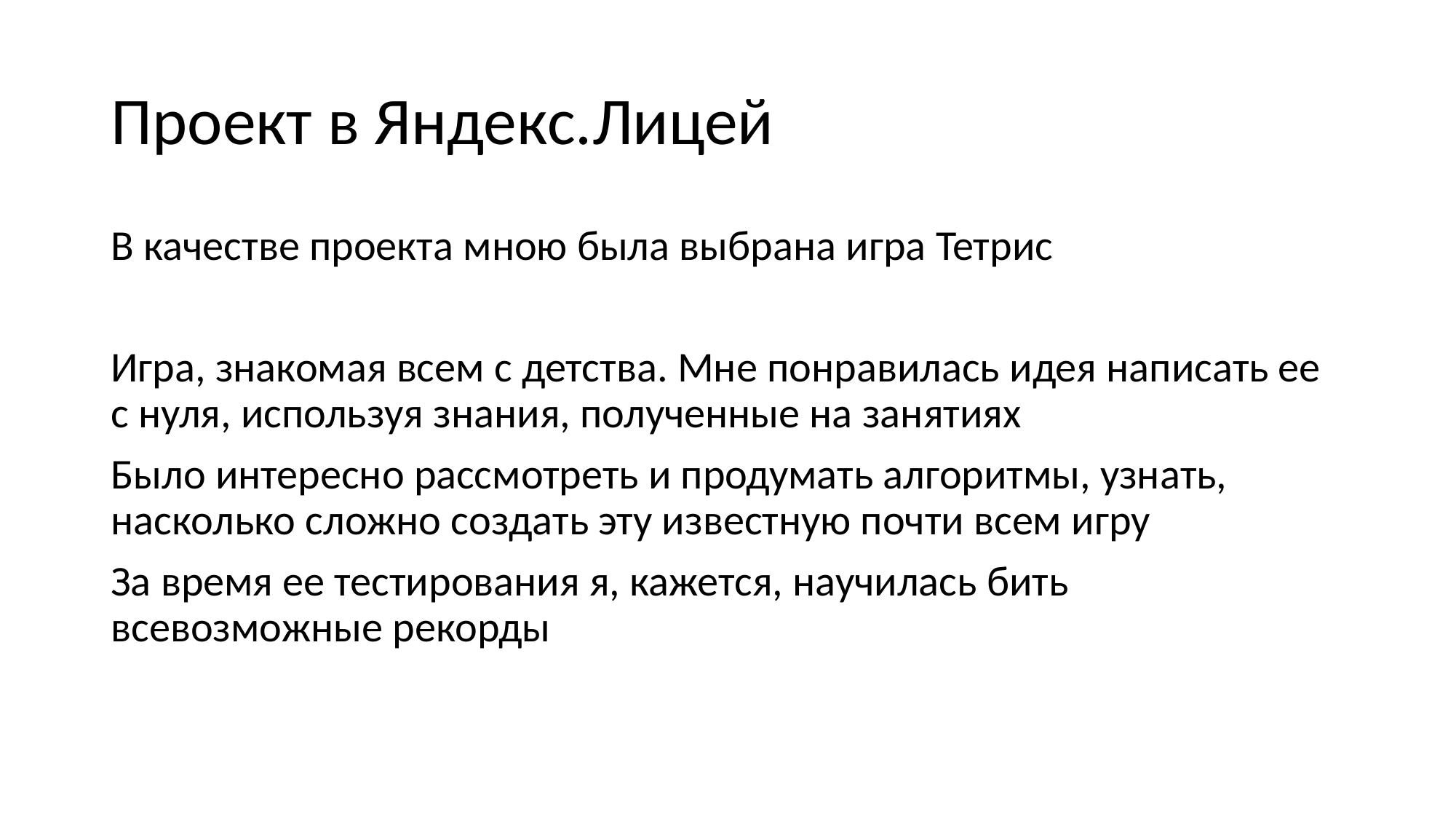

# Проект в Яндекс.Лицей
В качестве проекта мною была выбрана игра Тетрис

Игра, знакомая всем с детства. Мне понравилась идея написать ее с нуля, используя знания, полученные на занятиях
Было интересно рассмотреть и продумать алгоритмы, узнать, насколько сложно создать эту известную почти всем игру
За время ее тестирования я, кажется, научилась бить всевозможные рекорды